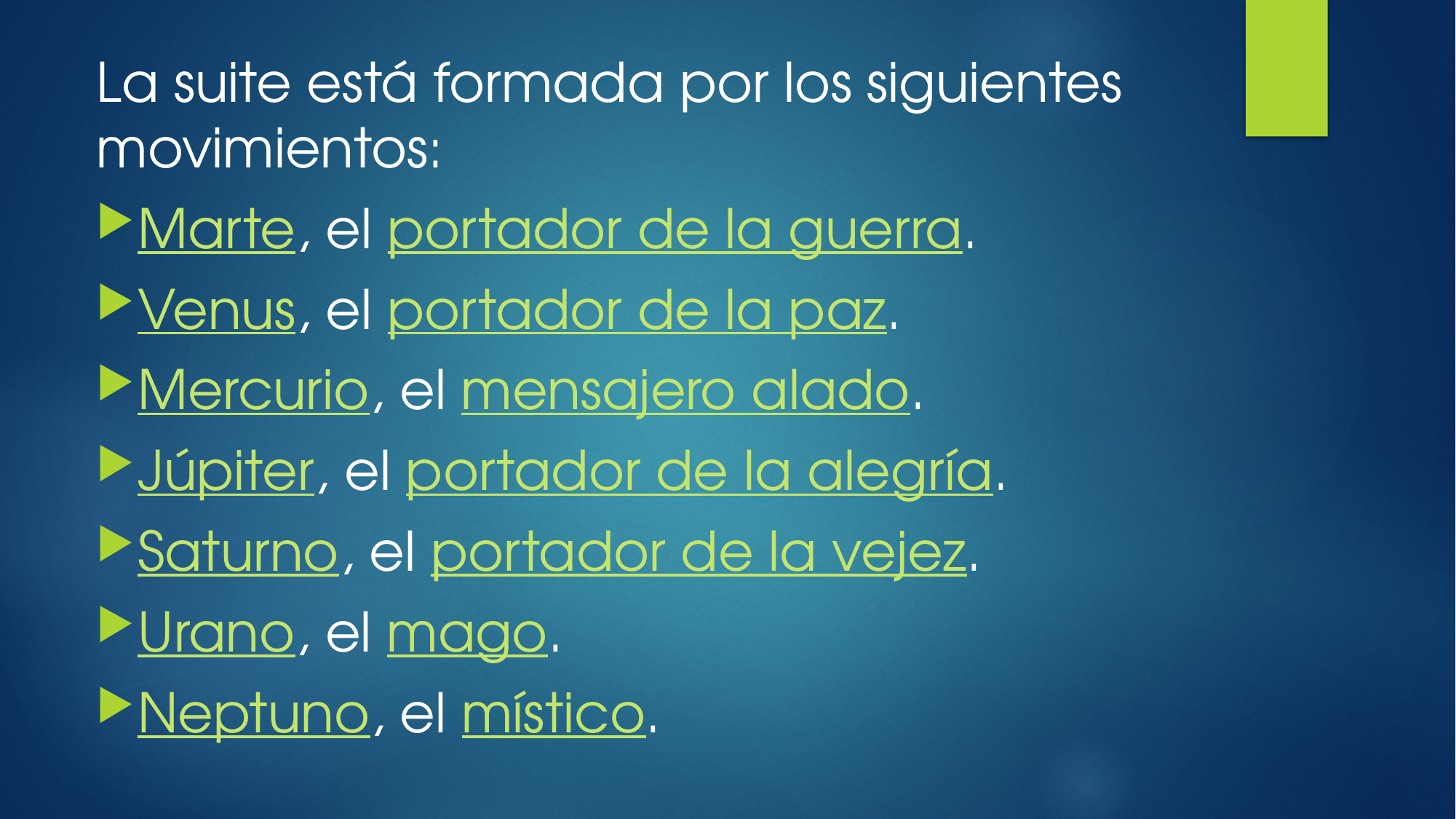

La suite está formada por los siguientes movimientos:
Marte, el portador de la guerra.
Venus, el portador de la paz.
Mercurio, el mensajero alado.
Júpiter, el portador de la alegría.
Saturno, el portador de la vejez.
Urano, el mago.
Neptuno, el místico.